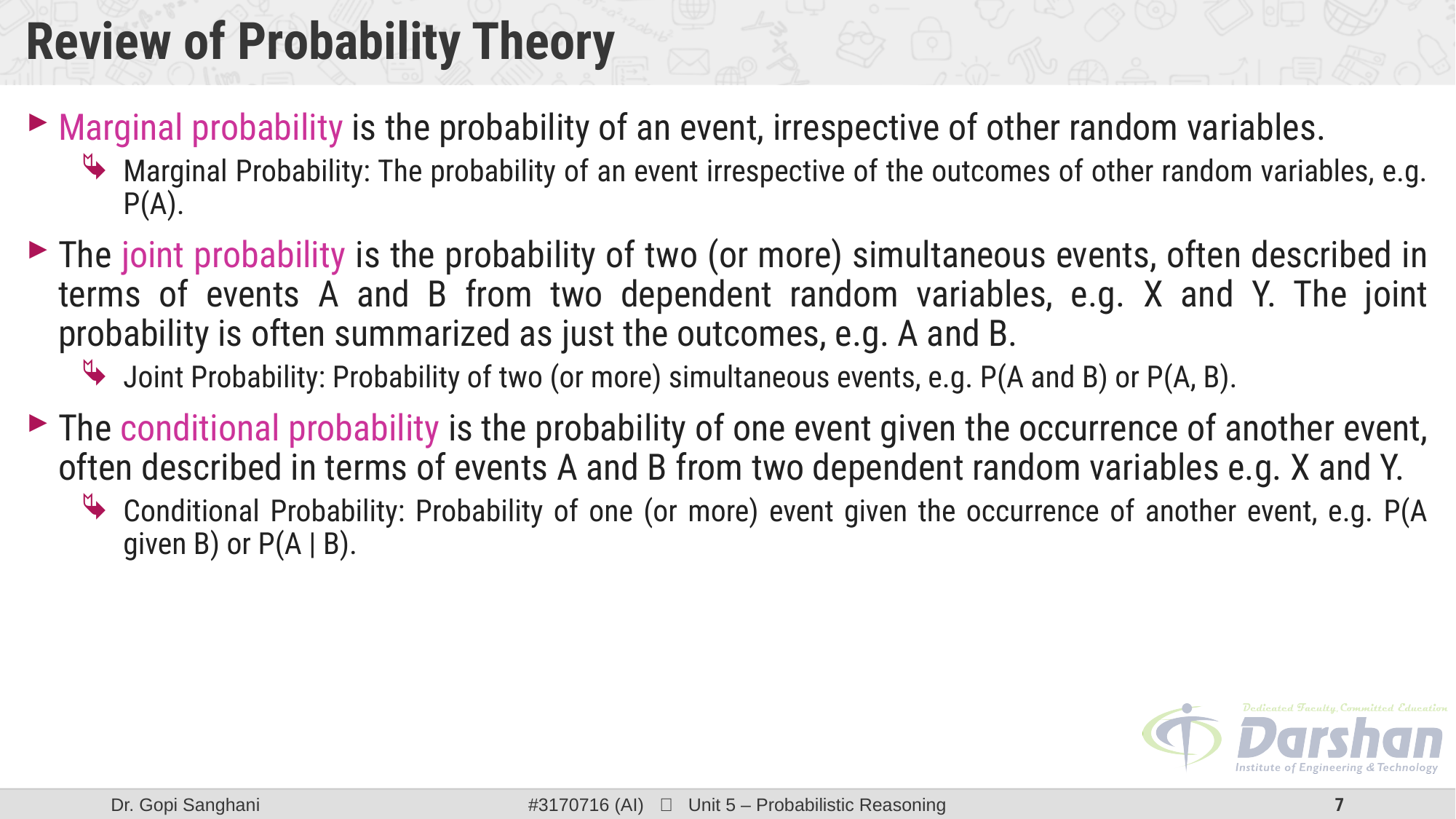

# Review of Probability Theory
Marginal probability is the probability of an event, irrespective of other random variables.
Marginal Probability: The probability of an event irrespective of the outcomes of other random variables, e.g. P(A).
The joint probability is the probability of two (or more) simultaneous events, often described in terms of events A and B from two dependent random variables, e.g. X and Y. The joint probability is often summarized as just the outcomes, e.g. A and B.
Joint Probability: Probability of two (or more) simultaneous events, e.g. P(A and B) or P(A, B).
The conditional probability is the probability of one event given the occurrence of another event, often described in terms of events A and B from two dependent random variables e.g. X and Y.
Conditional Probability: Probability of one (or more) event given the occurrence of another event, e.g. P(A given B) or P(A | B).